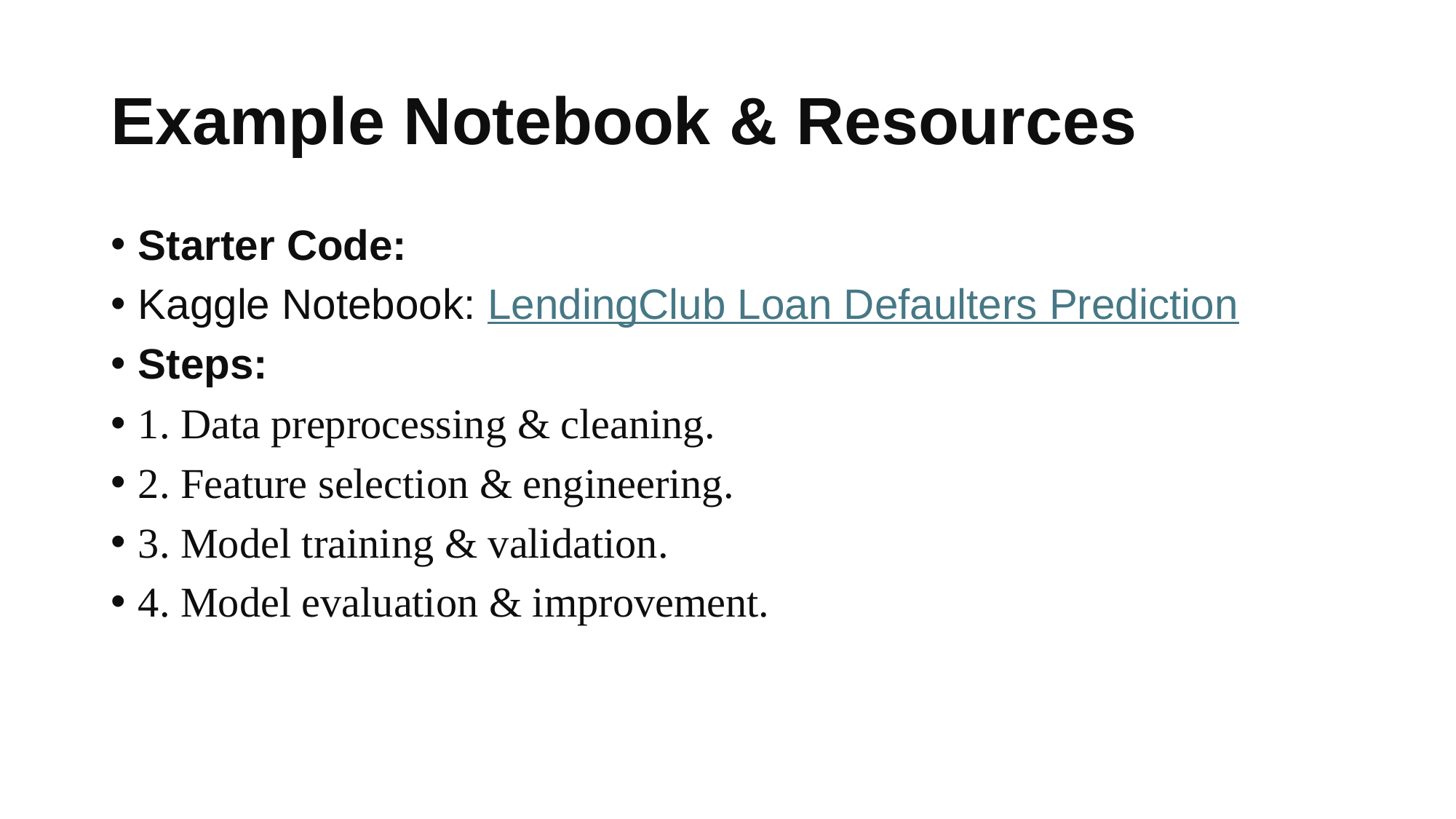

# Example Notebook & Resources
Starter Code:
Kaggle Notebook: LendingClub Loan Defaulters Prediction
Steps:
1. Data preprocessing & cleaning.
2. Feature selection & engineering.
3. Model training & validation.
4. Model evaluation & improvement.